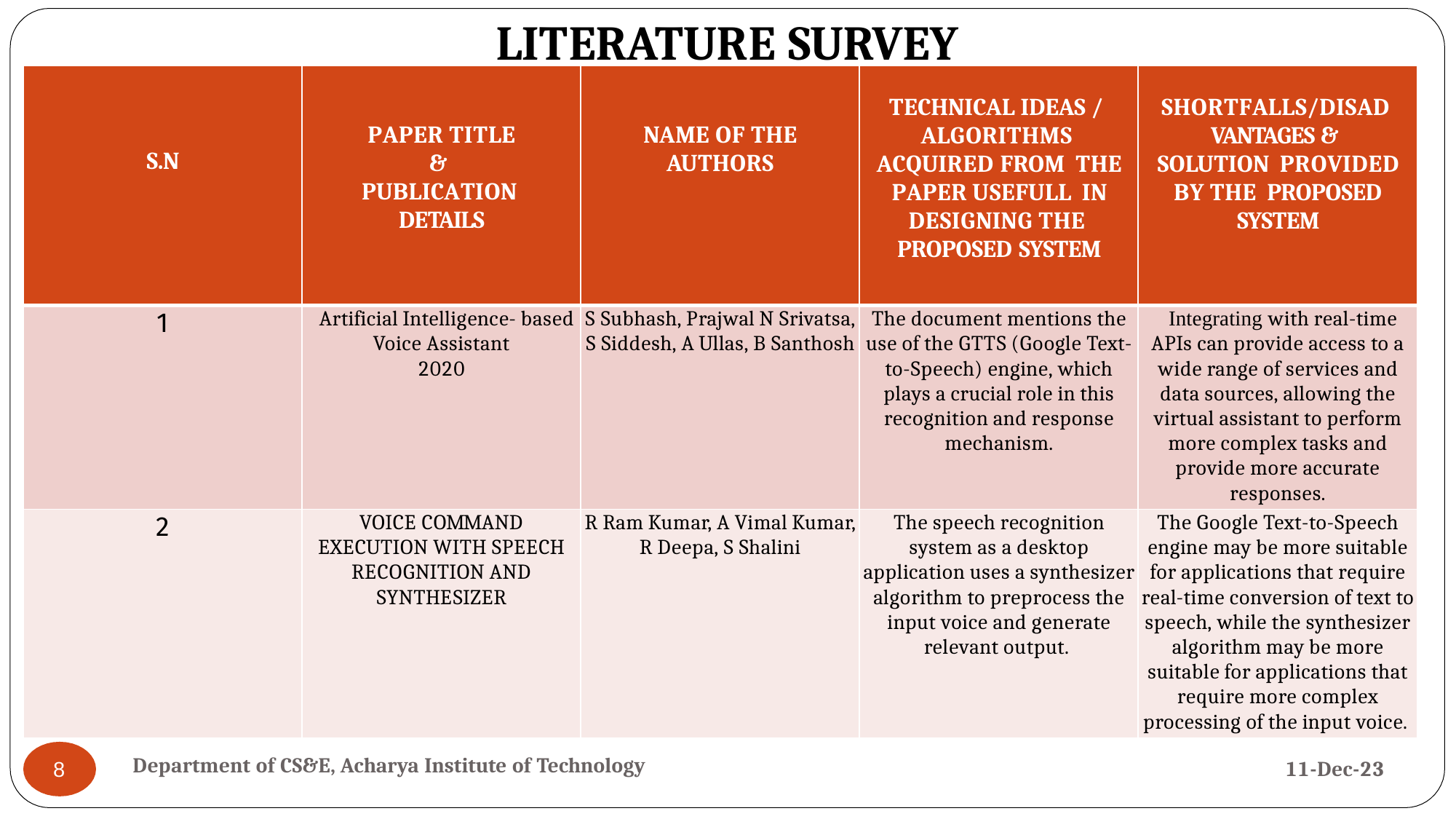

# LITERATURE SURVEY
| S.N | PAPER TITLE & PUBLICATION DETAILS | NAME OF THE AUTHORS | TECHNICAL IDEAS / ALGORITHMS ACQUIRED FROM THE PAPER USEFULL IN DESIGNING THE PROPOSED SYSTEM | SHORTFALLS/DISAD VANTAGES & SOLUTION PROVIDED BY THE PROPOSED SYSTEM |
| --- | --- | --- | --- | --- |
| 1 | Artificial Intelligence- based Voice Assistant 2020 | S Subhash, Prajwal N Srivatsa, S Siddesh, A Ullas, B Santhosh | The document mentions the use of the GTTS (Google Text-to-Speech) engine, which plays a crucial role in this recognition and response mechanism. | Integrating with real-time APIs can provide access to a wide range of services and data sources, allowing the virtual assistant to perform more complex tasks and provide more accurate responses. |
| 2 | VOICE COMMAND EXECUTION WITH SPEECH RECOGNITION AND SYNTHESIZER | R Ram Kumar, A Vimal Kumar, R Deepa, S Shalini | The speech recognition system as a desktop application uses a synthesizer algorithm to preprocess the input voice and generate relevant output. | The Google Text-to-Speech engine may be more suitable for applications that require real-time conversion of text to speech, while the synthesizer algorithm may be more suitable for applications that require more complex processing of the input voice. |

Department of CS&E, Acharya Institute of Technology
11-Dec-23
8